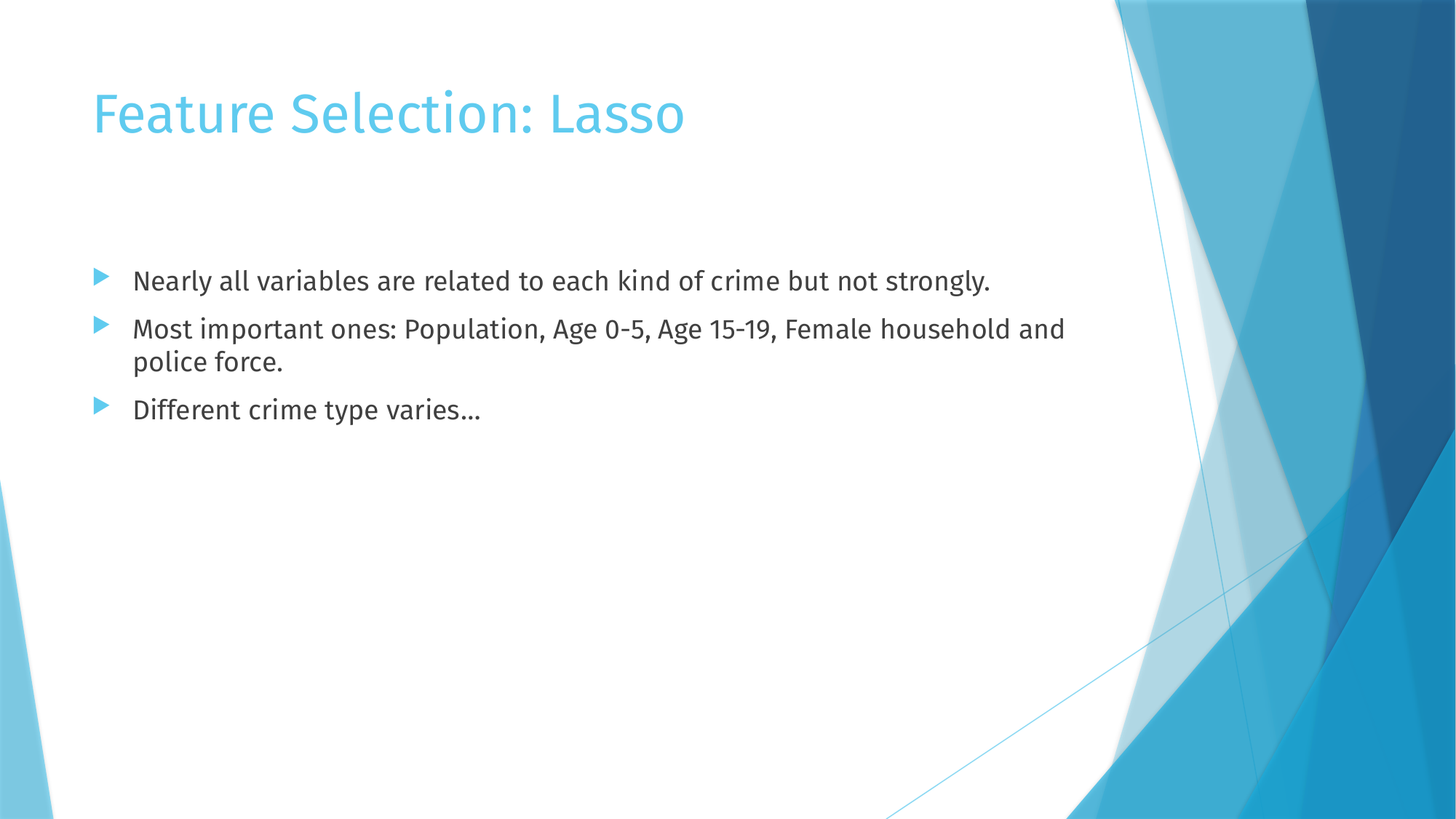

# Feature Selection: Lasso
Nearly all variables are related to each kind of crime but not strongly.
Most important ones: Population, Age 0-5, Age 15-19, Female household and police force.
Different crime type varies…